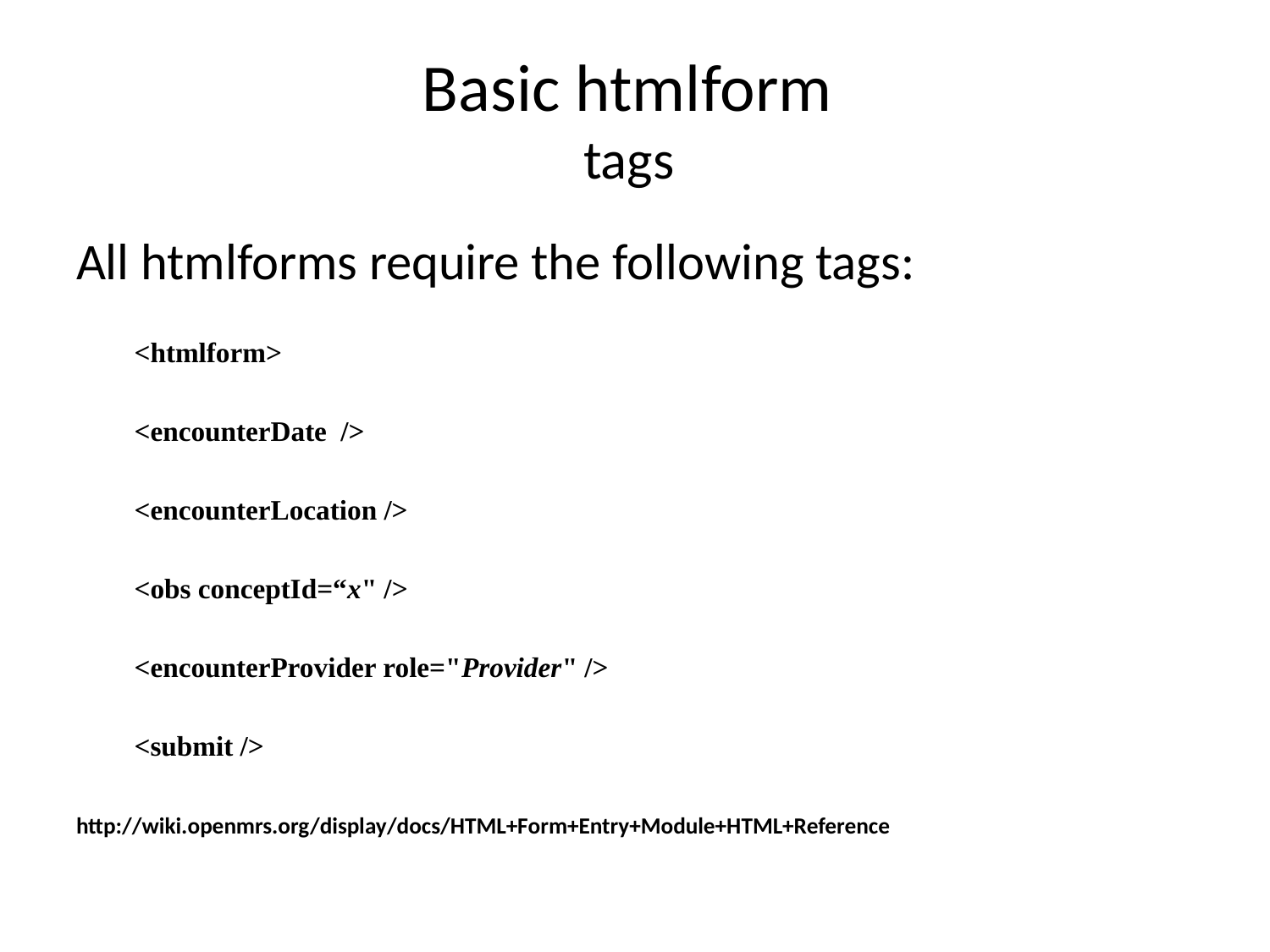

# Basic htmlform tags
All htmlforms require the following tags:

<htmlform>

<encounterDate  />

<encounterLocation />

<obs conceptId=“x" />

<encounterProvider role="Provider" />

<submit />

http://wiki.openmrs.org/display/docs/HTML+Form+Entry+Module+HTML+Reference